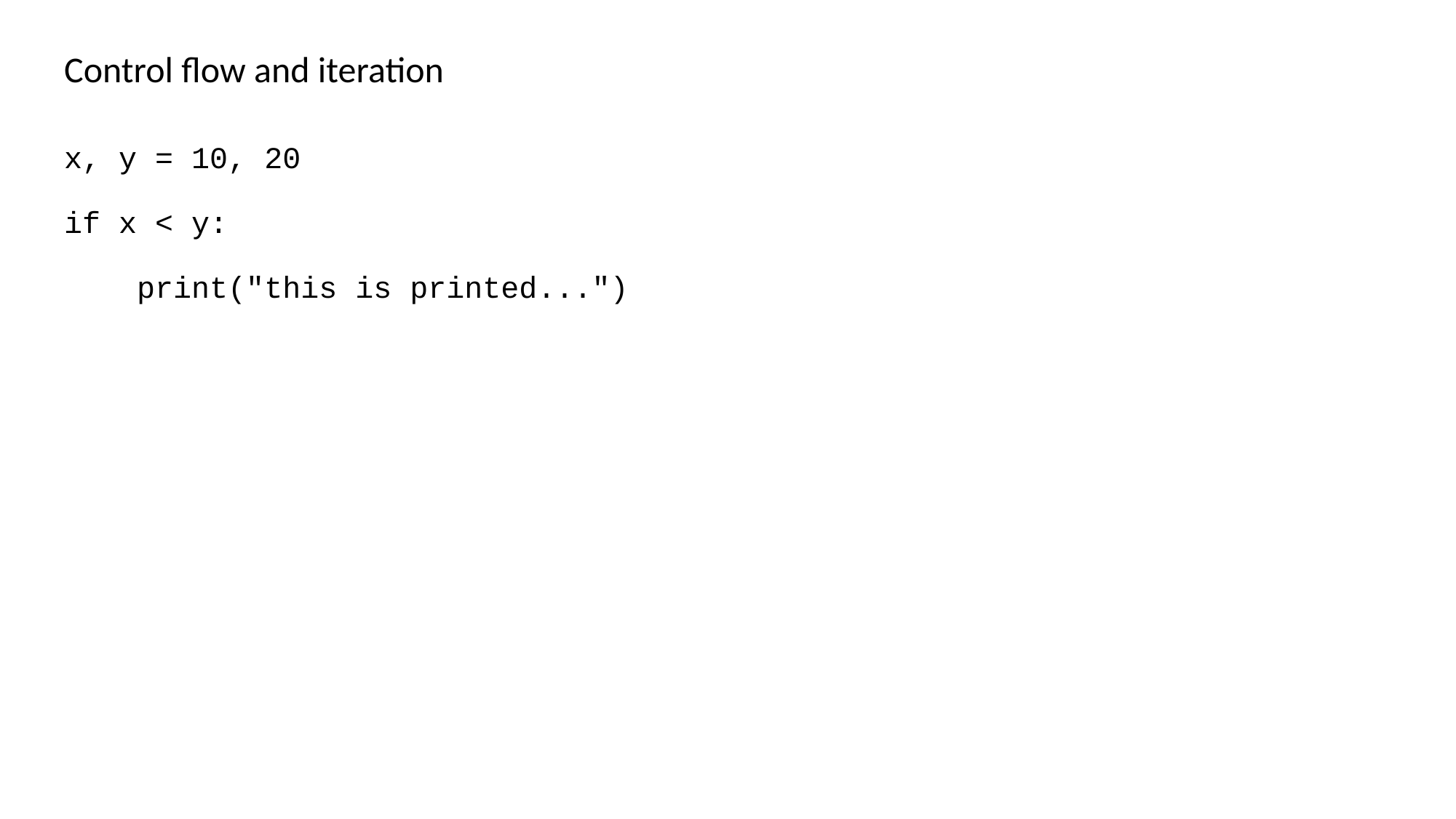

# Control flow and iteration
x, y = 10, 20
if x < y:
    print("this is printed...")